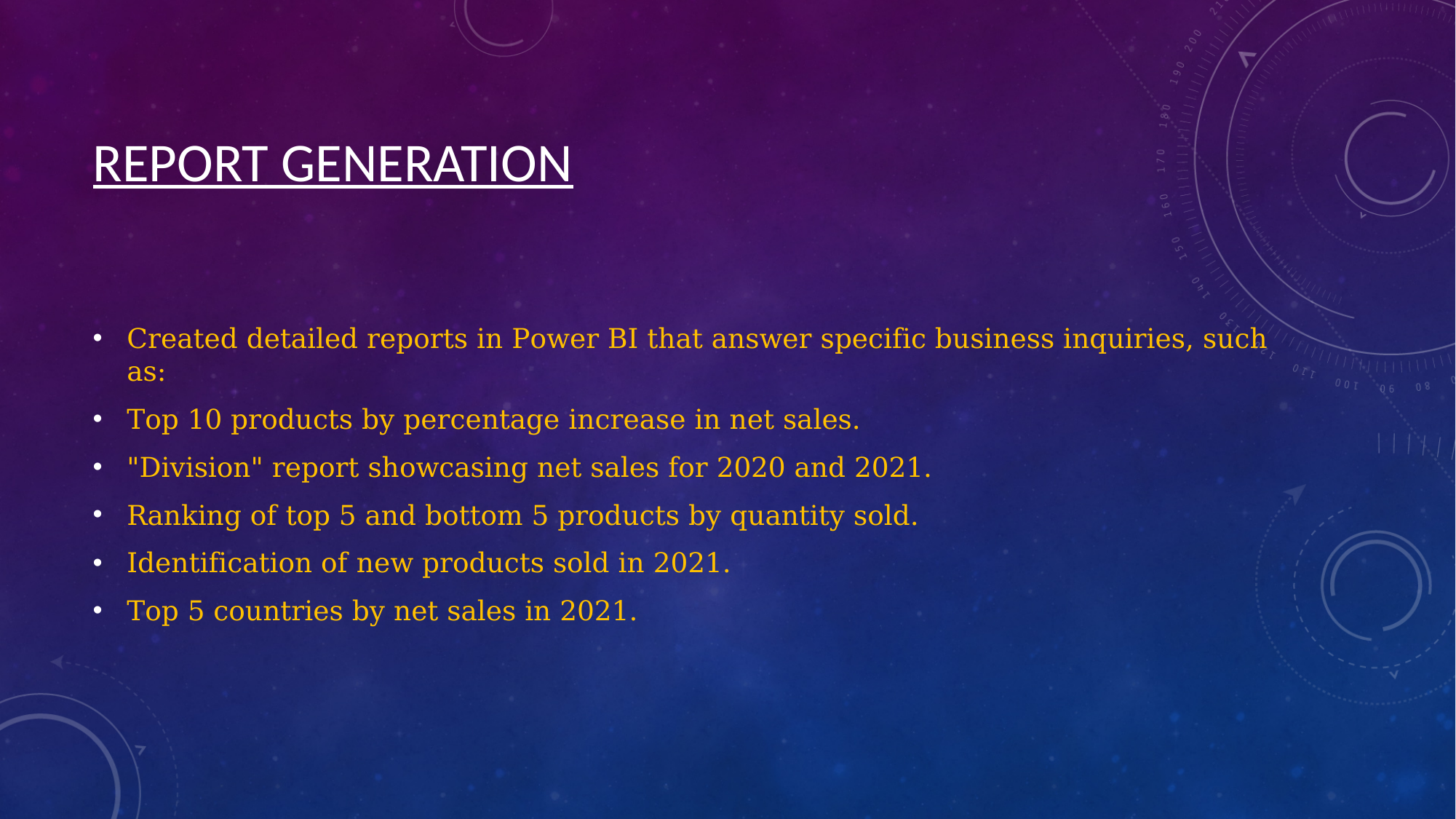

# Report Generation
Created detailed reports in Power BI that answer specific business inquiries, such as:
Top 10 products by percentage increase in net sales.
"Division" report showcasing net sales for 2020 and 2021.
Ranking of top 5 and bottom 5 products by quantity sold.
Identification of new products sold in 2021.
Top 5 countries by net sales in 2021.